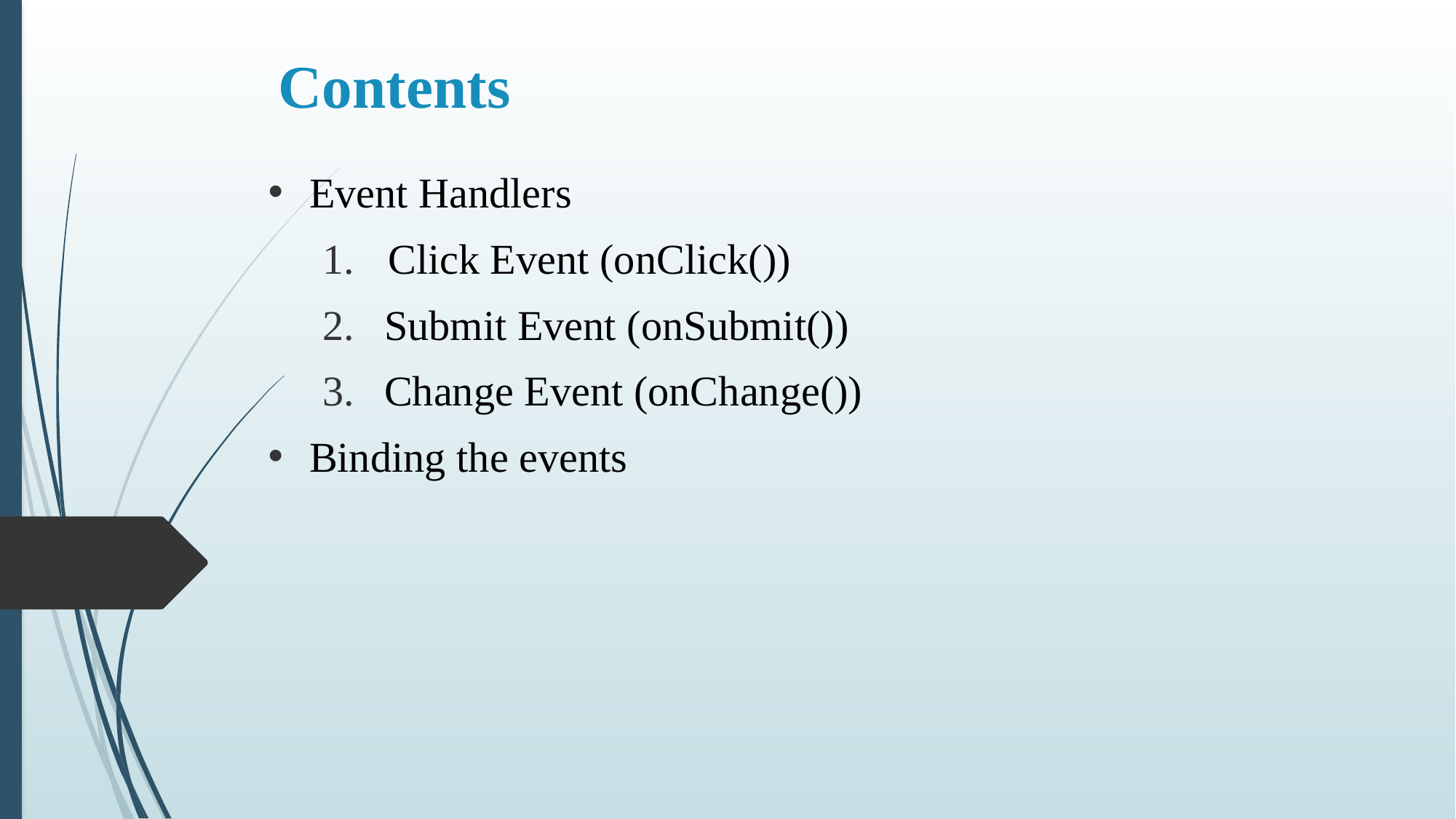

# Contents
Event Handlers
 Click Event (onClick())
Submit Event (onSubmit())
Change Event (onChange())
Binding the events